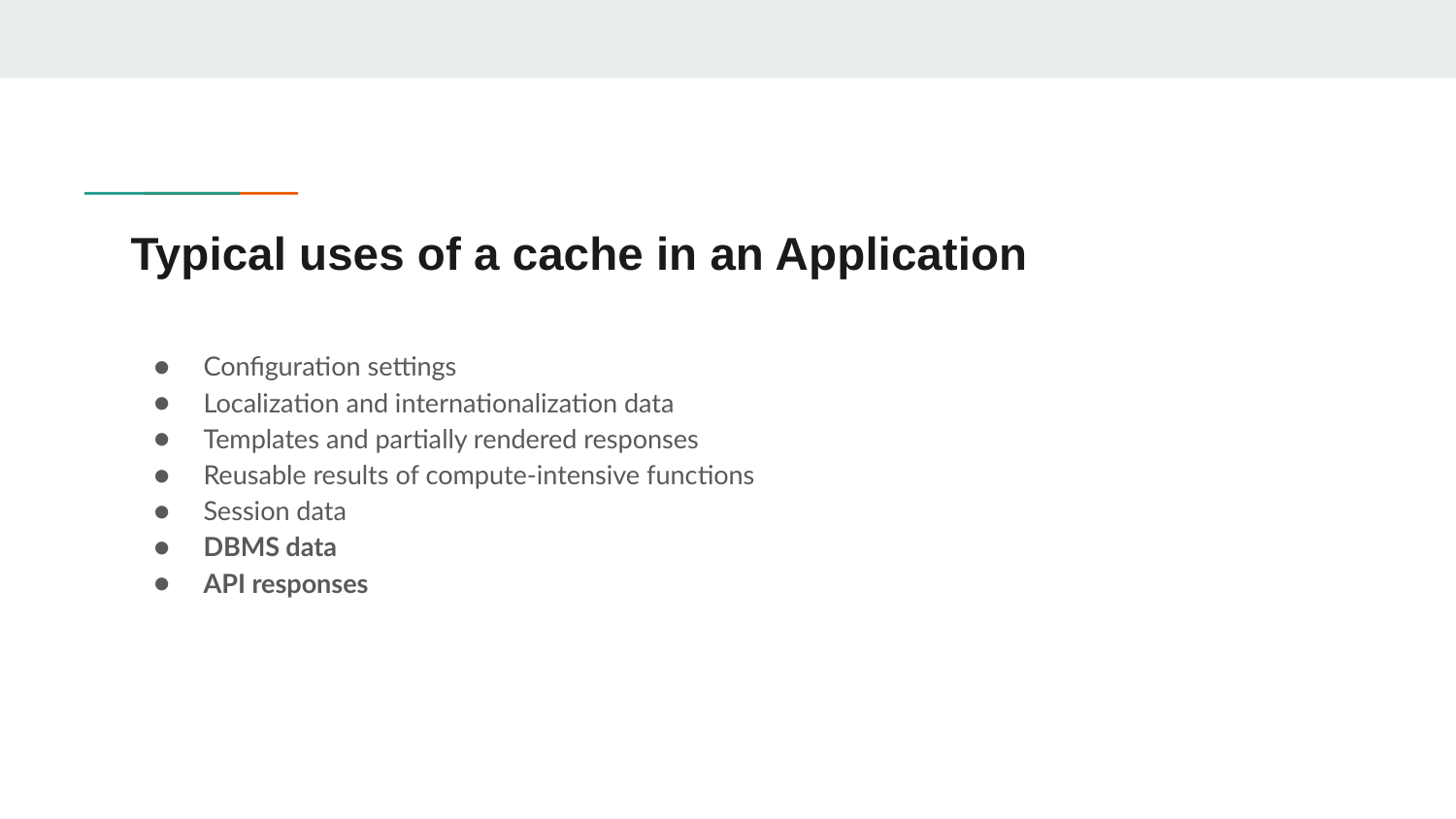

# Typical uses of a cache in an Application
Configuration settings
Localization and internationalization data
Templates and partially rendered responses
Reusable results of compute-intensive functions
Session data
DBMS data
API responses